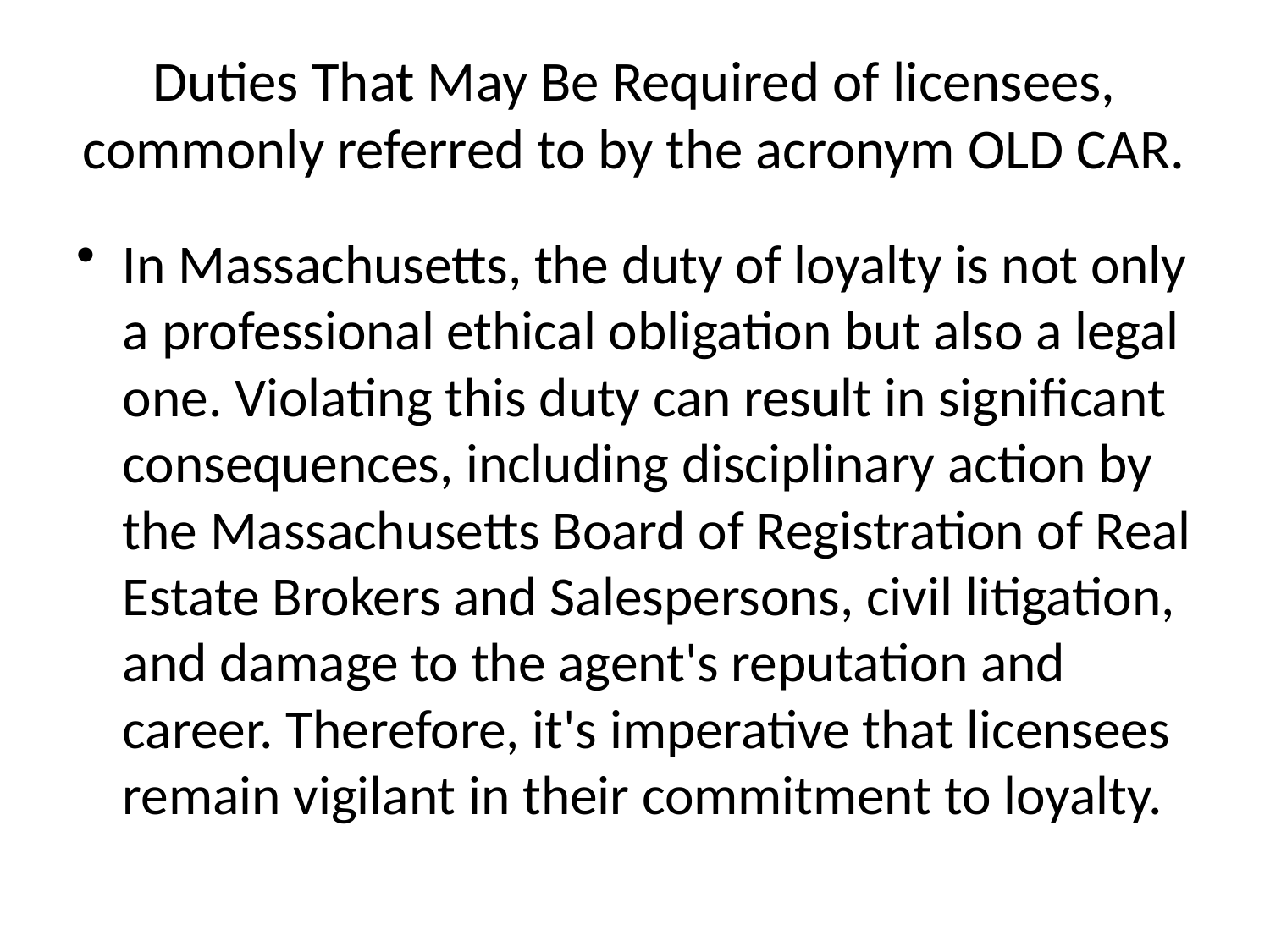

# Duties That May Be Required of licensees, commonly referred to by the acronym OLD CAR.

In Massachusetts, the duty of loyalty is not only a professional ethical obligation but also a legal one. Violating this duty can result in significant consequences, including disciplinary action by the Massachusetts Board of Registration of Real Estate Brokers and Salespersons, civil litigation, and damage to the agent's reputation and career. Therefore, it's imperative that licensees remain vigilant in their commitment to loyalty.